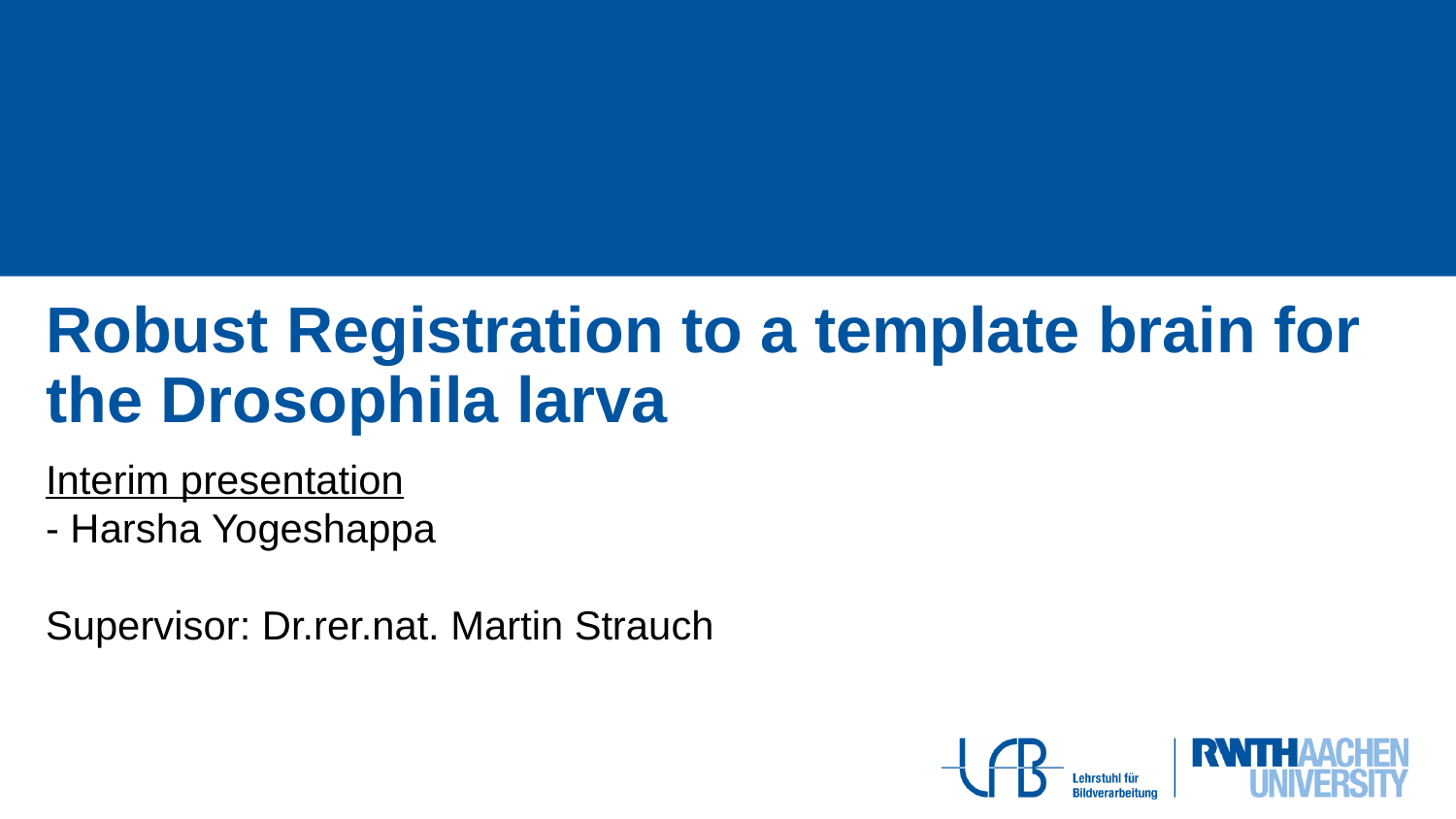

# Robust Registration to a template brain for the Drosophila larva
Interim presentation
- Harsha Yogeshappa

Supervisor: Dr.rer.nat. Martin Strauch